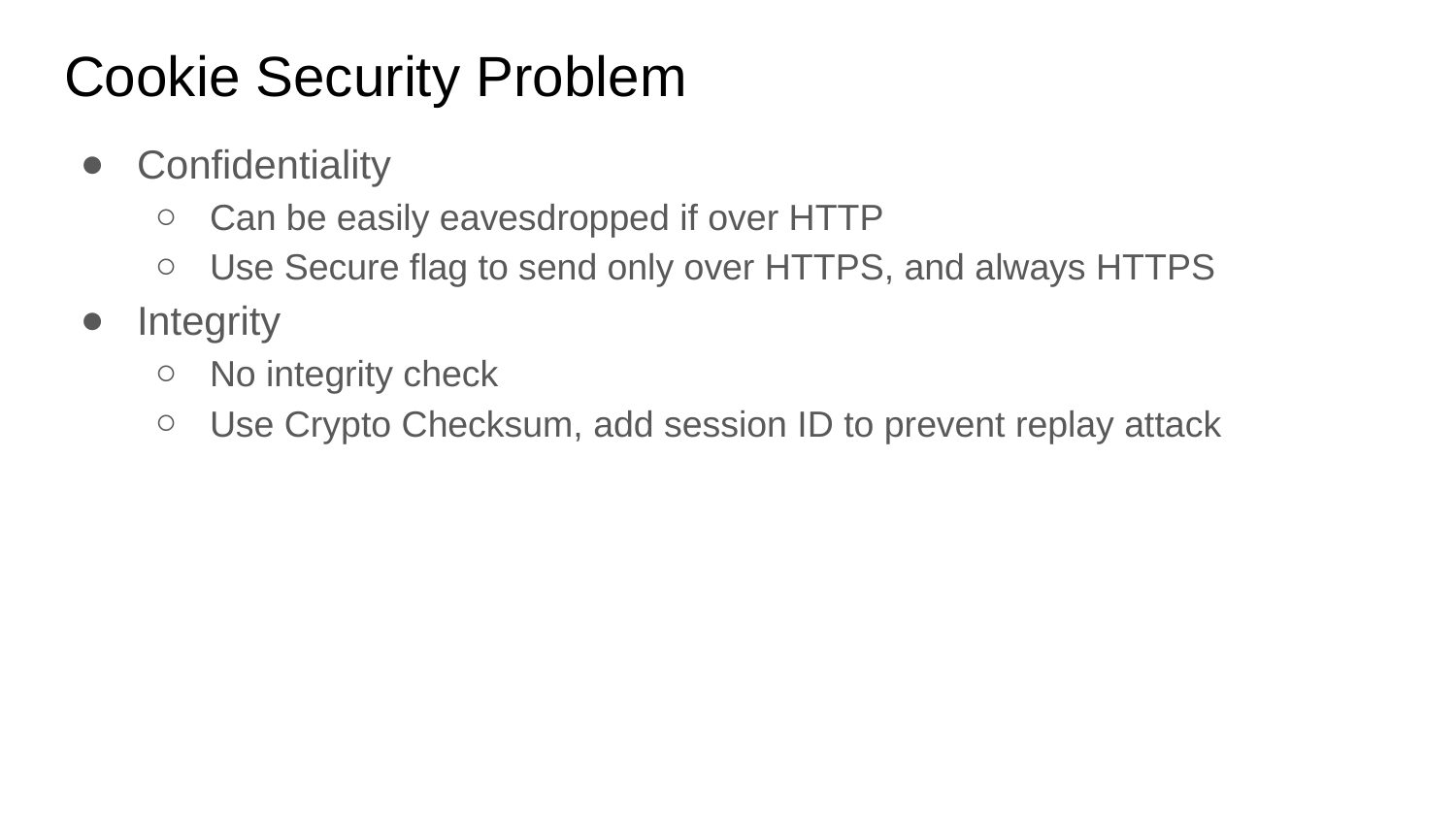

# Cookie Security Problem
Confidentiality
Can be easily eavesdropped if over HTTP
Use Secure flag to send only over HTTPS, and always HTTPS
Integrity
No integrity check
Use Crypto Checksum, add session ID to prevent replay attack